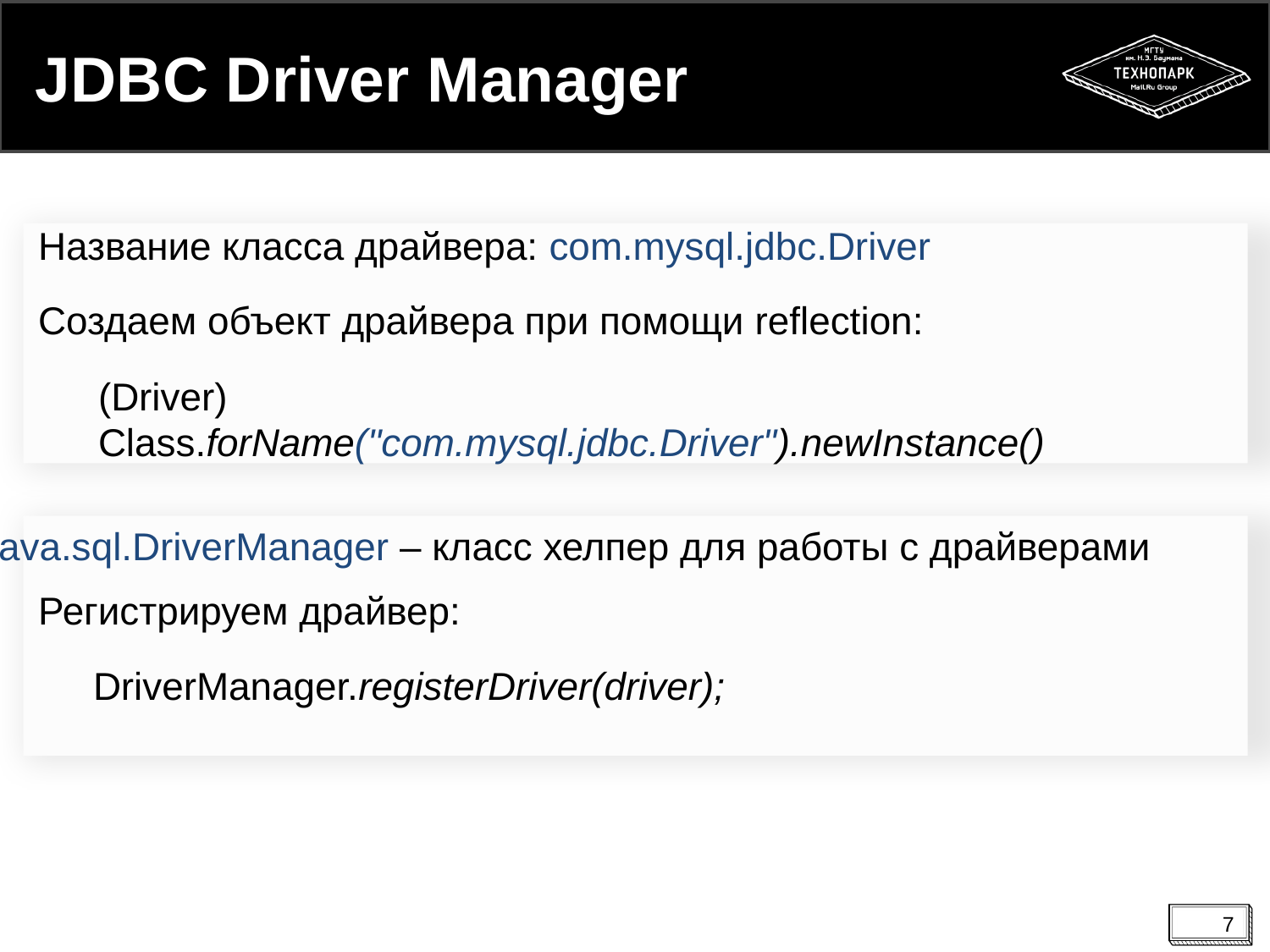

# JDBC Driver Manager
Название класса драйвера: com.mysql.jdbc.Driver

Создаем объект драйвера при помощи reflection:
(Driver) Class.forName("com.mysql.jdbc.Driver").newInstance()
java.sql.DriverManager – класс хелпер для работы с драйверами

Регистрируем драйвер:
DriverManager.registerDriver(driver);
7